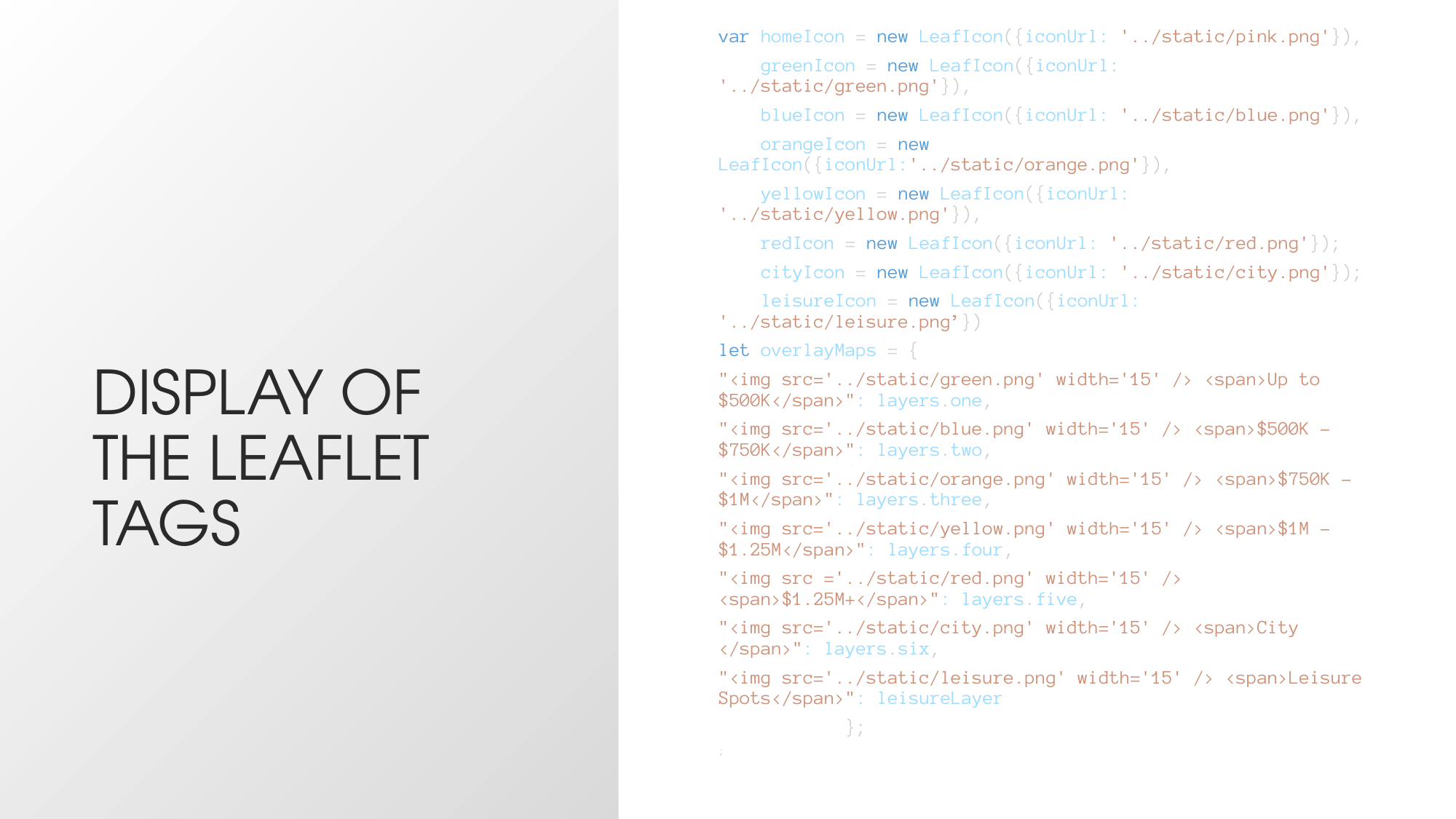

var homeIcon = new LeafIcon({iconUrl: '../static/pink.png'}),
    greenIcon = new LeafIcon({iconUrl: '../static/green.png'}),
    blueIcon = new LeafIcon({iconUrl: '../static/blue.png'}),
    orangeIcon = new LeafIcon({iconUrl:'../static/orange.png'}),
    yellowIcon = new LeafIcon({iconUrl: '../static/yellow.png'}),
    redIcon = new LeafIcon({iconUrl: '../static/red.png'});
    cityIcon = new LeafIcon({iconUrl: '../static/city.png'});
    leisureIcon = new LeafIcon({iconUrl: '../static/leisure.png’})
let overlayMaps = {
"<img src='../static/green.png' width='15' /> <span>Up to $500K</span>": layers.one,
"<img src='../static/blue.png' width='15' /> <span>$500K - $750K</span>": layers.two,
"<img src='../static/orange.png' width='15' /> <span>$750K - $1M</span>": layers.three,
"<img src='../static/yellow.png' width='15' /> <span>$1M - $1.25M</span>": layers.four,
"<img src ='../static/red.png' width='15' /> <span>$1.25M+</span>": layers.five,
"<img src='../static/city.png' width='15' /> <span>City </span>": layers.six,
"<img src='../static/leisure.png' width='15' /> <span>Leisure Spots</span>": leisureLayer
            };
;

# Display of the Leaflet Tags